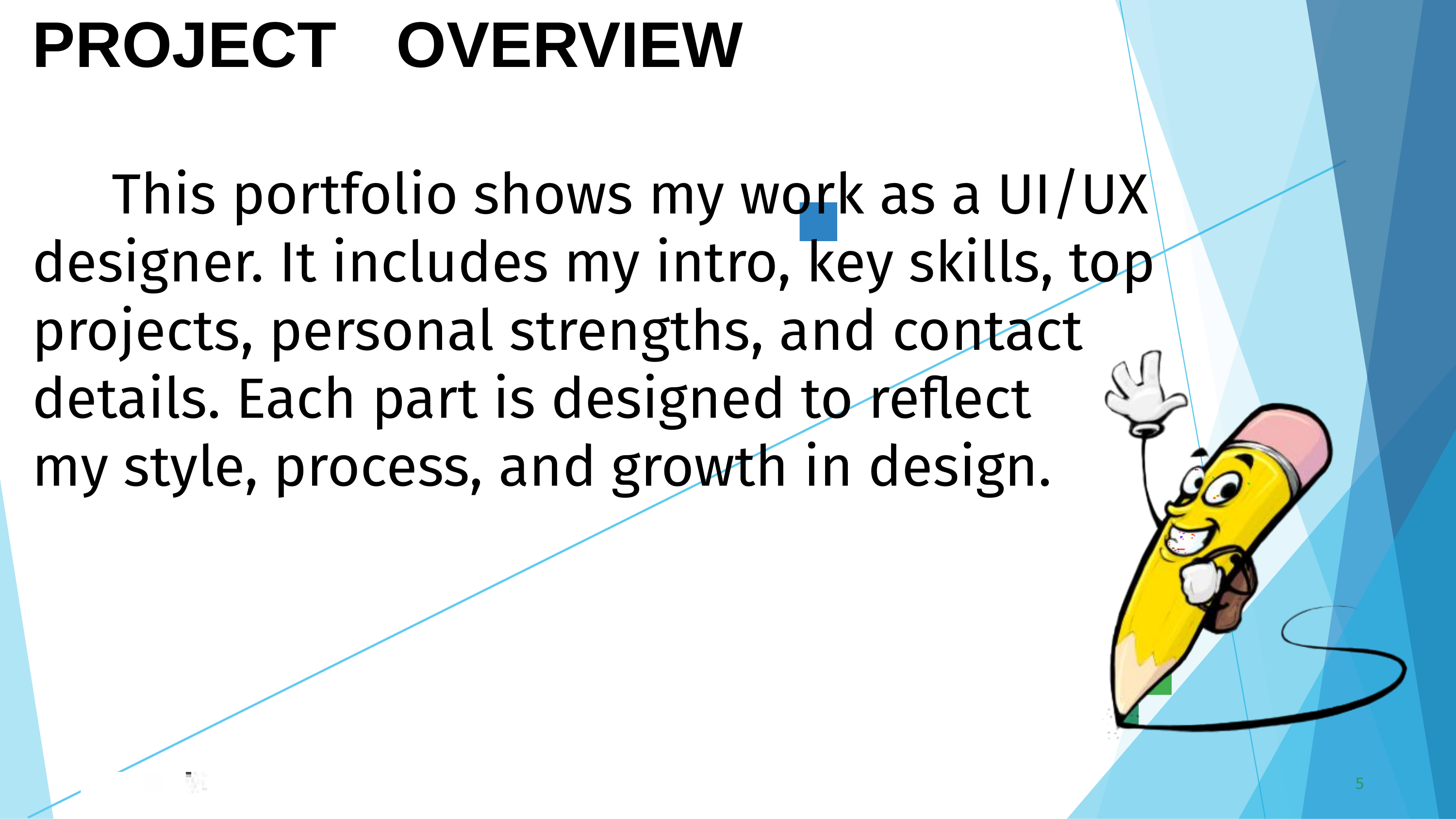

PROJECT	OVERVIEW

     This portfolio shows my work as a UI/UX designer. It includes my intro, key skills, top projects, personal strengths, and contact details. Each part is designed to reflect
my style, process, and growth in design.

5